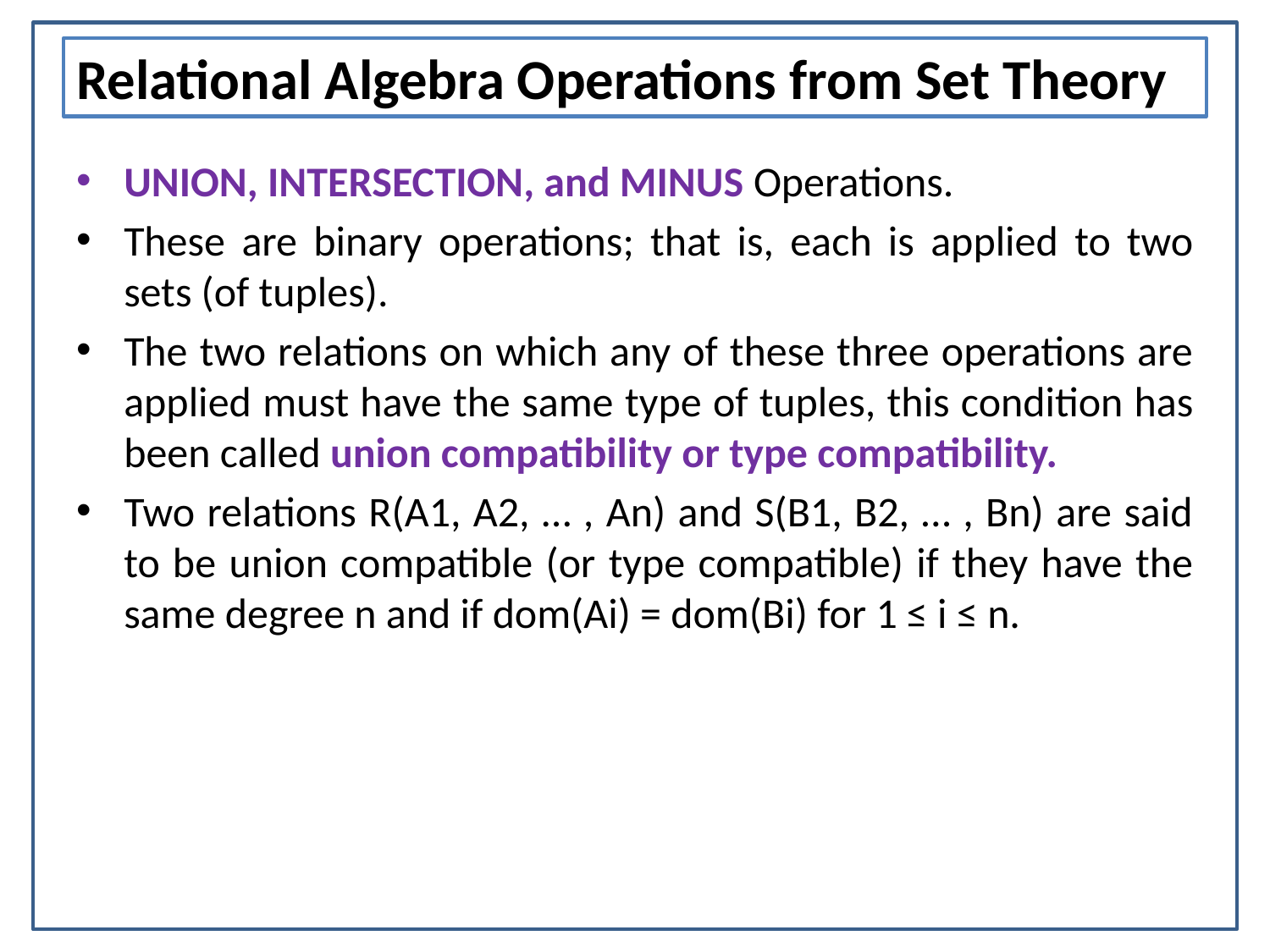

# Relational Algebra Operations from Set Theory
UNION, INTERSECTION, and MINUS Operations.
These are binary operations; that is, each is applied to two sets (of tuples).
The two relations on which any of these three operations are applied must have the same type of tuples, this condition has been called union compatibility or type compatibility.
Two relations R(A1, A2, … , An) and S(B1, B2, … , Bn) are said to be union compatible (or type compatible) if they have the same degree n and if dom(Ai) = dom(Bi) for 1 ≤ i ≤ n.